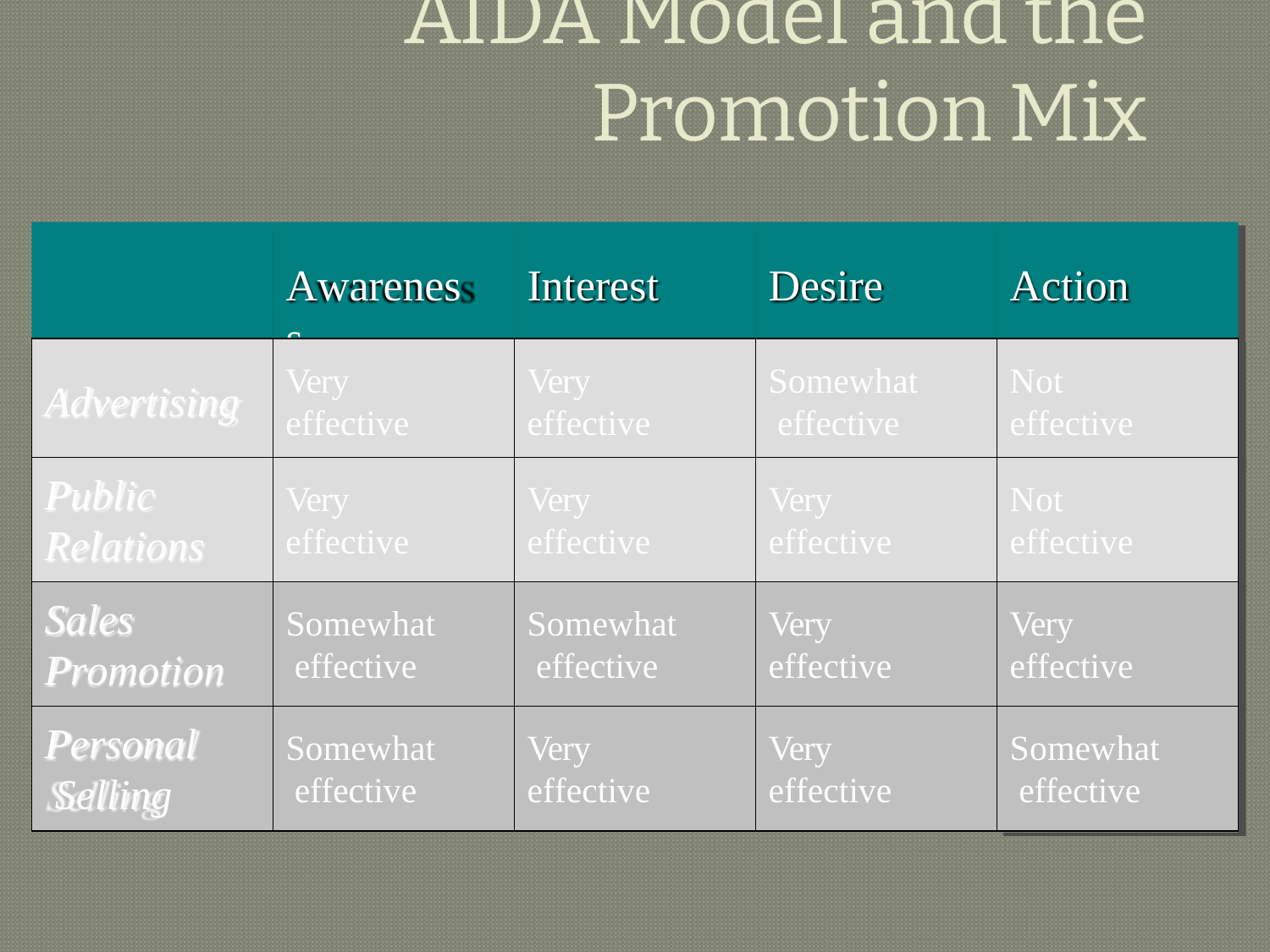

# AIDA Model and the Promotion Mix

Awareness
Interest
Desire
Action

Very  effective
Very  effective
Somewhat  effective
Not  effective
Advertising

Public  Relations
Very  effective
Very  effective
Very  effective
Not  effective

Sales  Promotion
Somewhat  effective
Somewhat  effective
Very  effective
Very  effective

Personal  Selling
Somewhat  effective
Very  effective
Very  effective
Somewhat  effective